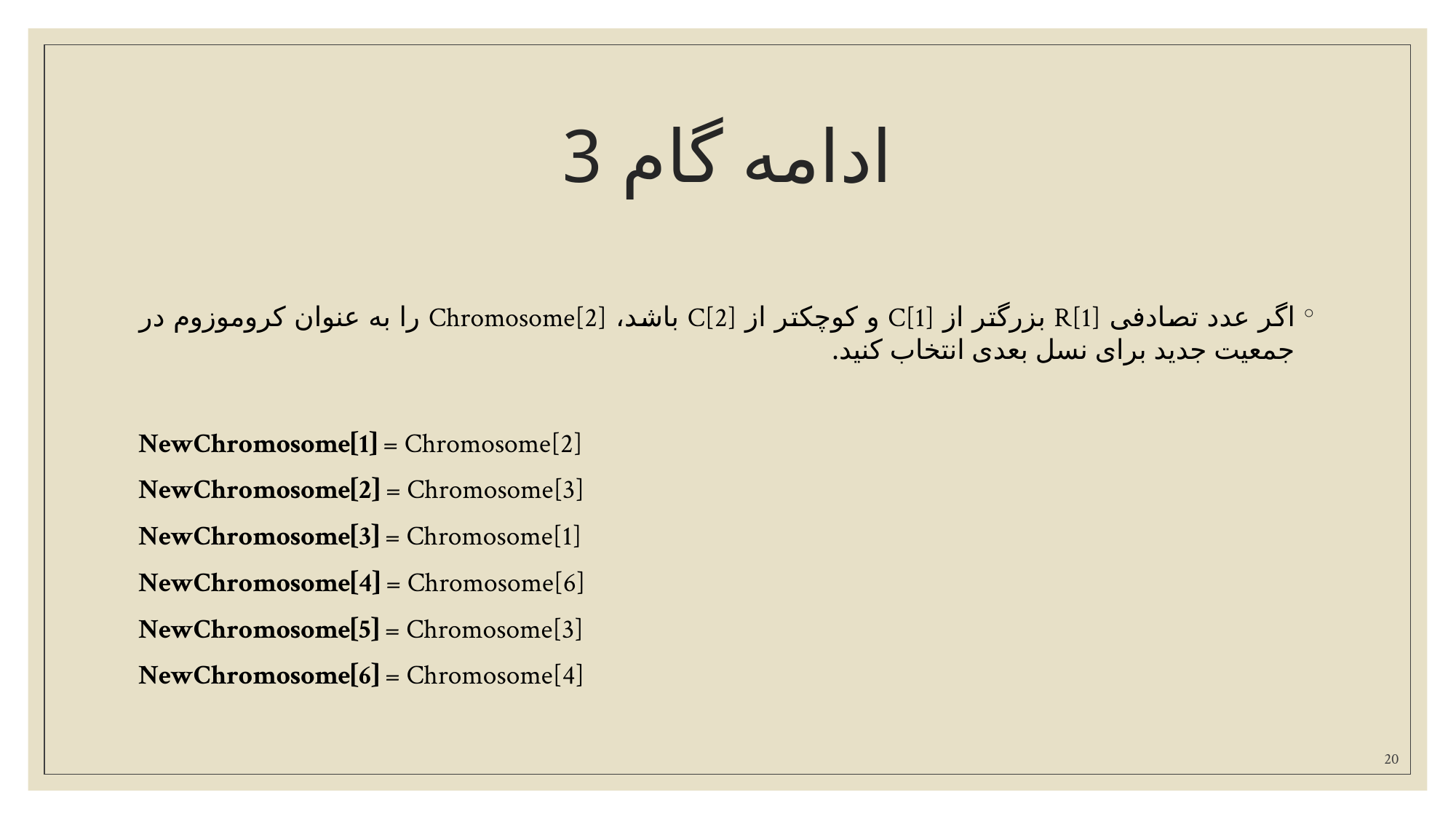

# ادامه گام 3
اگر عدد تصادفی R[1] بزرگتر از C[1] و کوچکتر از C[2] باشد، Chromosome[2] را به عنوان کروموزوم در جمعیت جدید برای نسل بعدی انتخاب کنید.

NewChromosome[1] = Chromosome[2]
NewChromosome[2] = Chromosome[3]
NewChromosome[3] = Chromosome[1]
NewChromosome[4] = Chromosome[6]
NewChromosome[5] = Chromosome[3]
NewChromosome[6] = Chromosome[4]
20